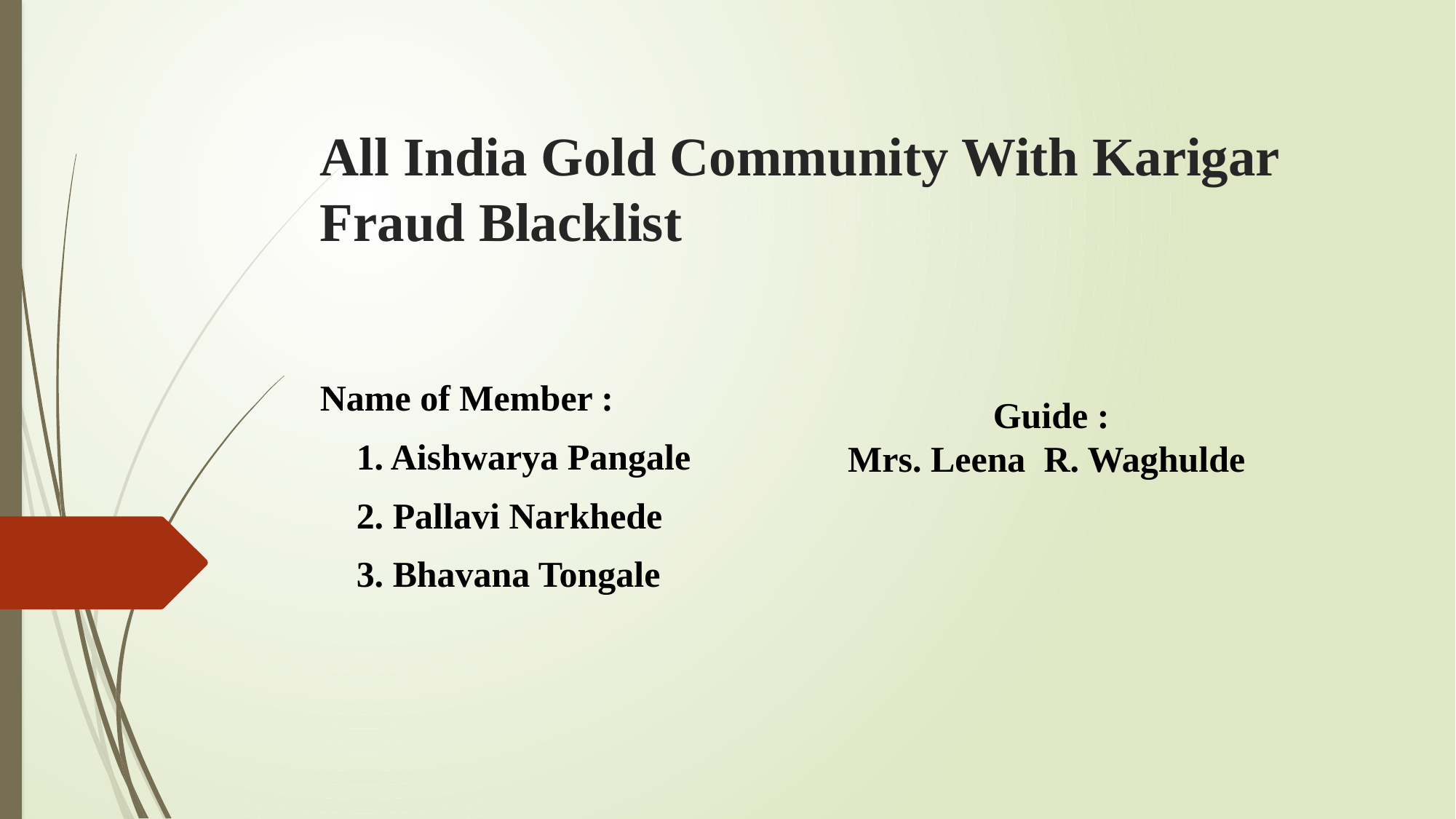

# All India Gold Community With Karigar Fraud Blacklist
Name of Member :
    1. Aishwarya Pangale
    2. Pallavi Narkhede
    3. Bhavana Tongale

                   Guide :
Mrs. Leena  R. Waghulde